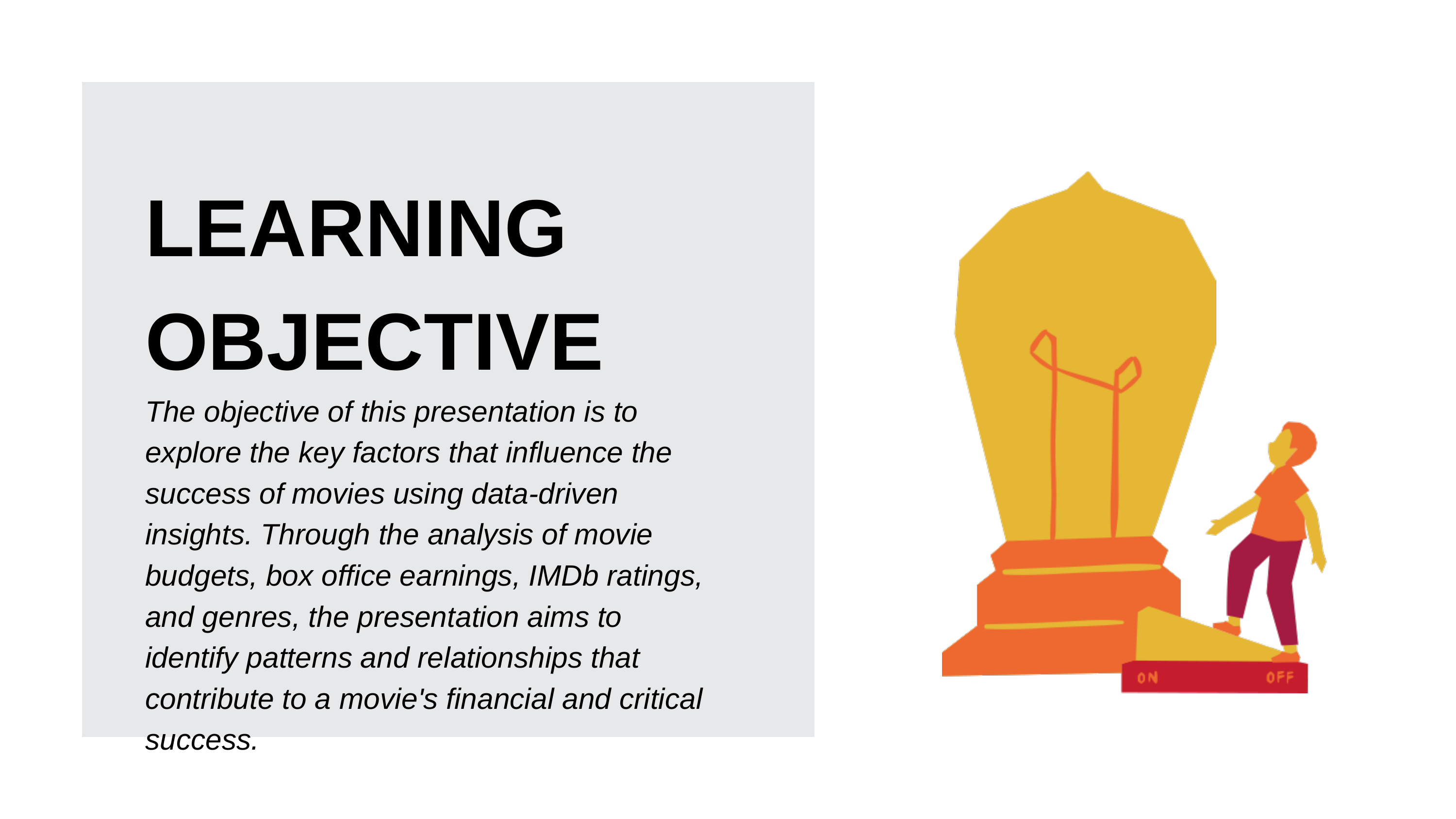

LEARNING OBJECTIVE

LEARNING OBJECTIVE
The objective of this presentation is to explore the key factors that influence the success of movies using data-driven insights. Through the analysis of movie budgets, box office earnings, IMDb ratings, and genres, the presentation aims to identify patterns and relationships that contribute to a movie's financial and critical success.
Conduct a short research project to answer a question, drawing on several sources and generating additional related, focused questions that allow for multiple avenues of exploration.